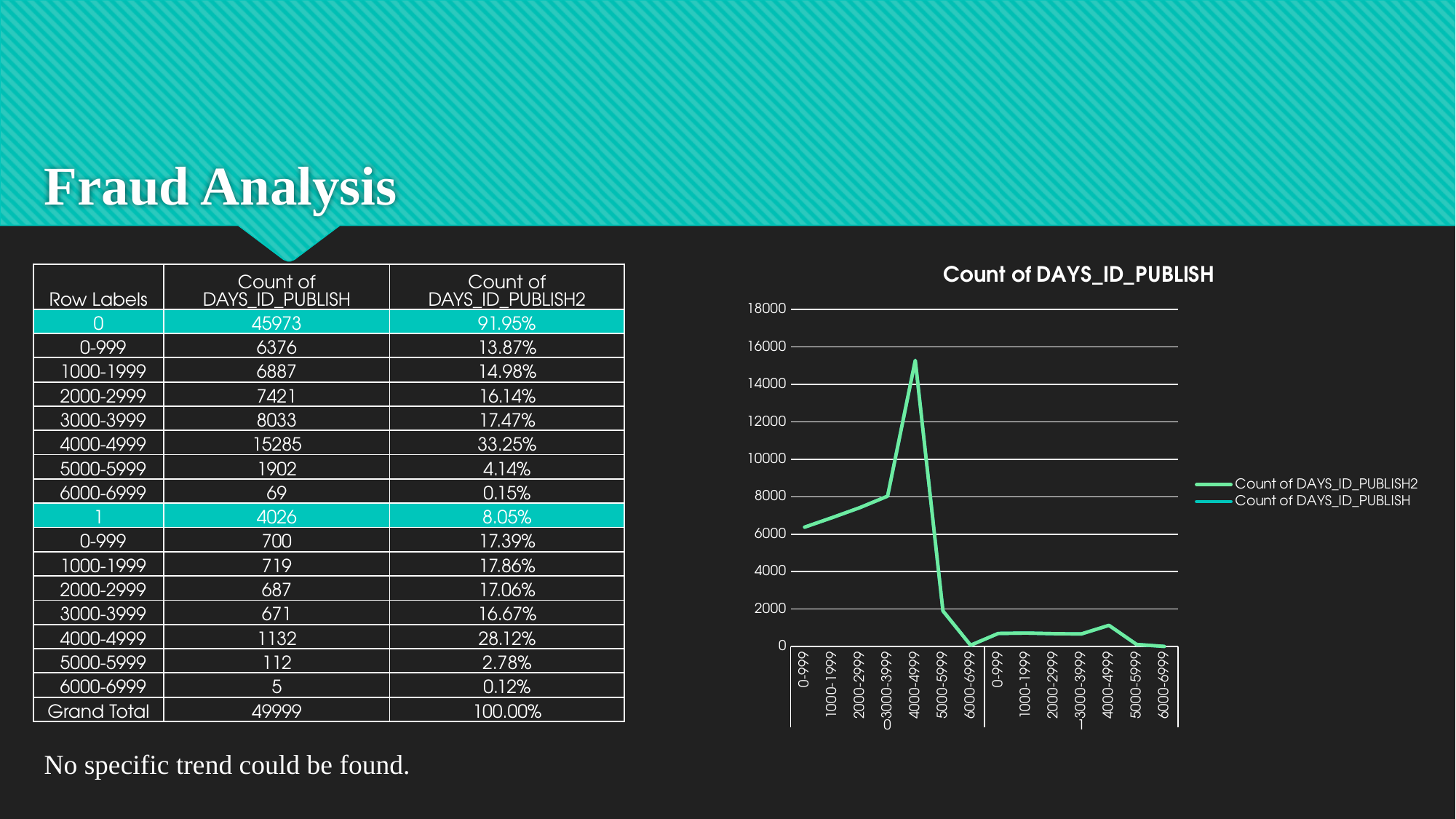

Fraud Analysis

### Chart: Count of DAYS_ID_PUBLISH

| Category | Count of DAYS_ID_PUBLISH | Count of DAYS_ID_PUBLISH2 |
|---|---|---|
| 0-999 | 6376.0 | 0.13869010071128707 |
| 1000-1999 | 6887.0 | 0.14980532051421486 |
| 2000-2999 | 7421.0 | 0.1614208339677637 |
| 3000-3999 | 8033.0 | 0.17473299545385335 |
| 4000-4999 | 15285.0 | 0.33247775868444523 |
| 5000-5999 | 1902.0 | 0.04137210971657277 |
| 6000-6999 | 69.0 | 0.00150088095186305 |
| 0-999 | 700.0 | 0.17386984600099353 |
| 1000-1999 | 719.0 | 0.1785891703924491 |
| 2000-2999 | 687.0 | 0.1706408345752608 |
| 3000-3999 | 671.0 | 0.16666666666666666 |
| 4000-4999 | 1132.0 | 0.28117237953303525 |
| 5000-5999 | 112.0 | 0.027819175360158967 |
| 6000-6999 | 5.0 | 0.0012419274714356682 |
| Row Labels | Count of DAYS\_ID\_PUBLISH | Count of DAYS\_ID\_PUBLISH2 |
| --- | --- | --- |
| 0 | 45973 | 91.95% |
| 0-999 | 6376 | 13.87% |
| 1000-1999 | 6887 | 14.98% |
| 2000-2999 | 7421 | 16.14% |
| 3000-3999 | 8033 | 17.47% |
| 4000-4999 | 15285 | 33.25% |
| 5000-5999 | 1902 | 4.14% |
| 6000-6999 | 69 | 0.15% |
| 1 | 4026 | 8.05% |
| 0-999 | 700 | 17.39% |
| 1000-1999 | 719 | 17.86% |
| 2000-2999 | 687 | 17.06% |
| 3000-3999 | 671 | 16.67% |
| 4000-4999 | 1132 | 28.12% |
| 5000-5999 | 112 | 2.78% |
| 6000-6999 | 5 | 0.12% |
| Grand Total | 49999 | 100.00% |
No specific trend could be found.